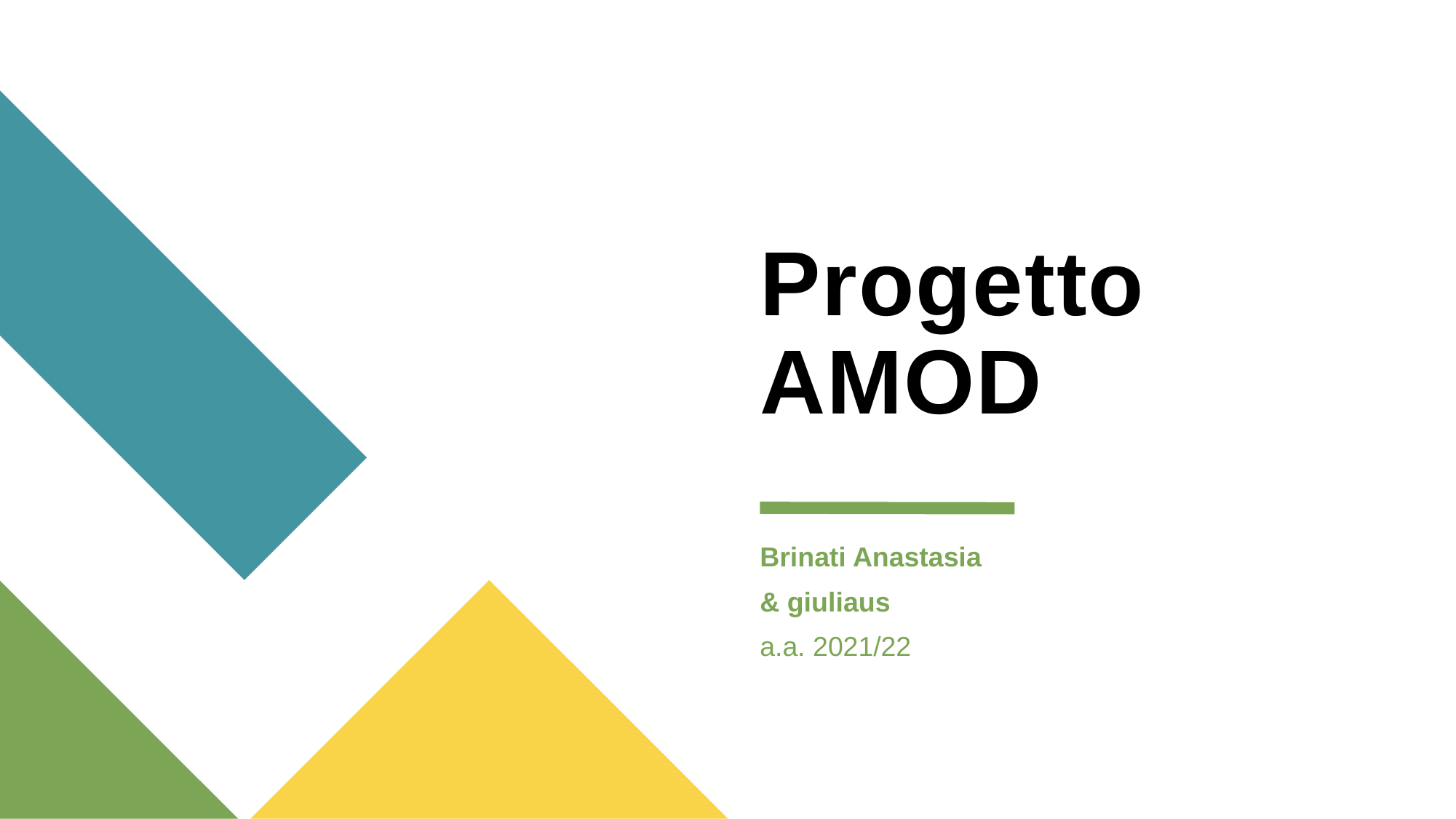

# Progetto AMOD
Brinati Anastasia
& giuliaus
a.a. 2021/22